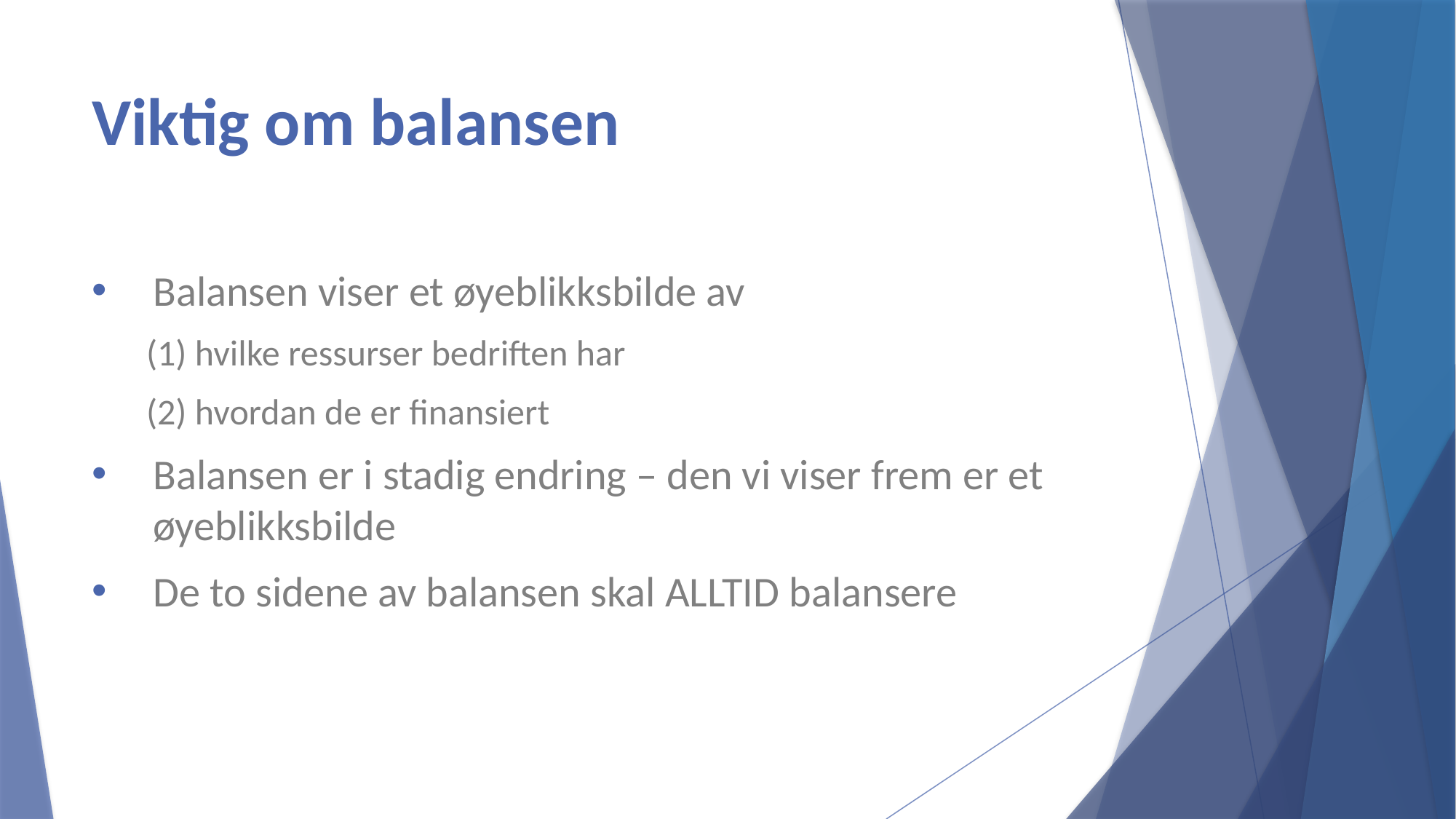

# Viktig om balansen
Balansen viser et øyeblikksbilde av
(1) hvilke ressurser bedriften har
(2) hvordan de er finansiert
Balansen er i stadig endring – den vi viser frem er et øyeblikksbilde
De to sidene av balansen skal ALLTID balansere